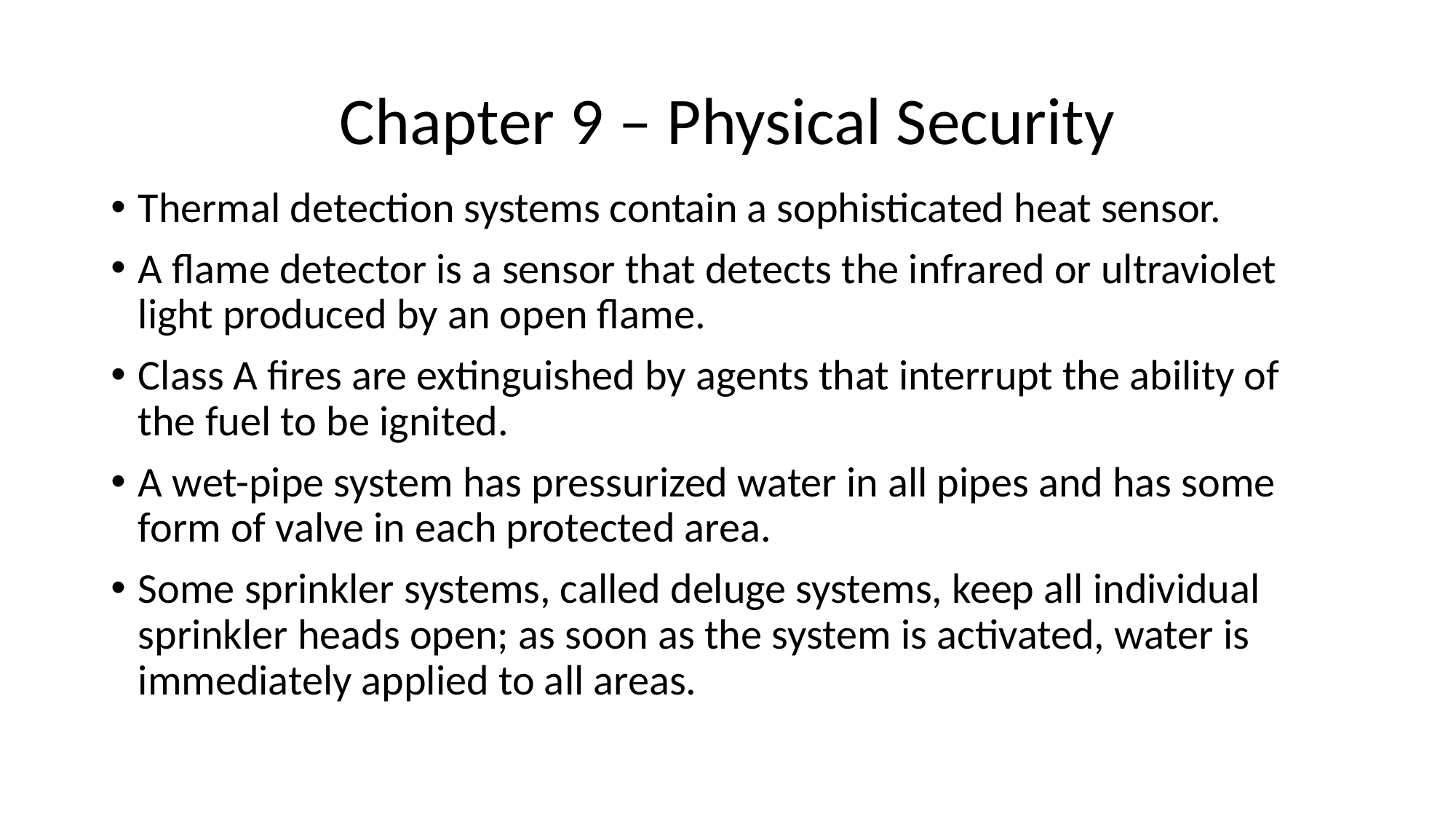

# Chapter 9 – Physical Security
Thermal detection systems contain a sophisticated heat sensor.
A flame detector is a sensor that detects the infrared or ultraviolet light produced by an open flame.
Class A fires are extinguished by agents that interrupt the ability of the fuel to be ignited.
A wet-pipe system has pressurized water in all pipes and has some form of valve in each protected area.
Some sprinkler systems, called deluge systems, keep all individual sprinkler heads open; as soon as the system is activated, water is immediately applied to all areas.